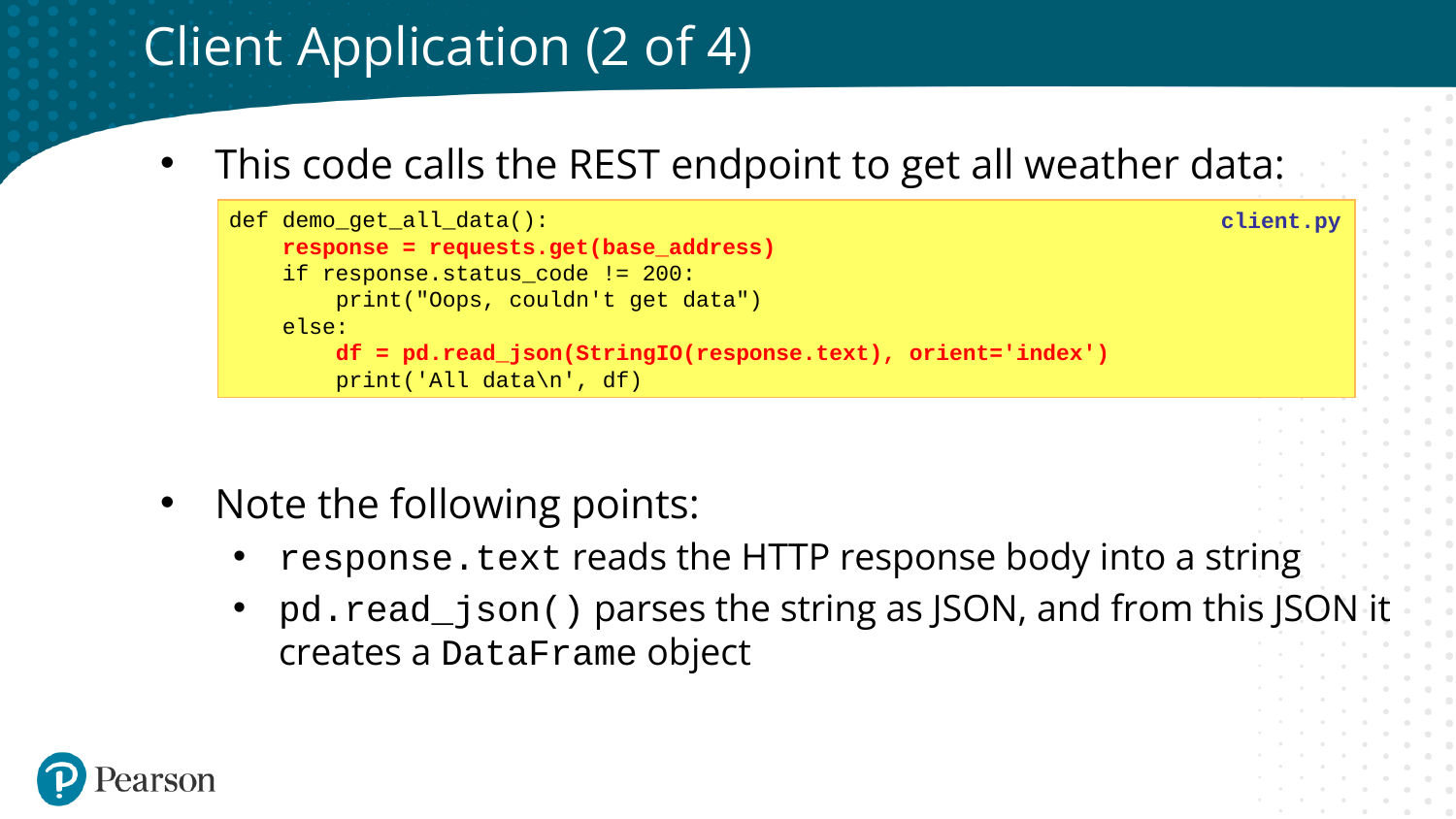

# Client Application (2 of 4)
This code calls the REST endpoint to get all weather data:

Note the following points:
response.text reads the HTTP response body into a string
pd.read_json() parses the string as JSON, and from this JSON it creates a DataFrame object
def demo_get_all_data():
    response = requests.get(base_address)
    if response.status_code != 200:
        print("Oops, couldn't get data")
    else:
        df = pd.read_json(StringIO(response.text), orient='index')
        print('All data\n', df)
client.py